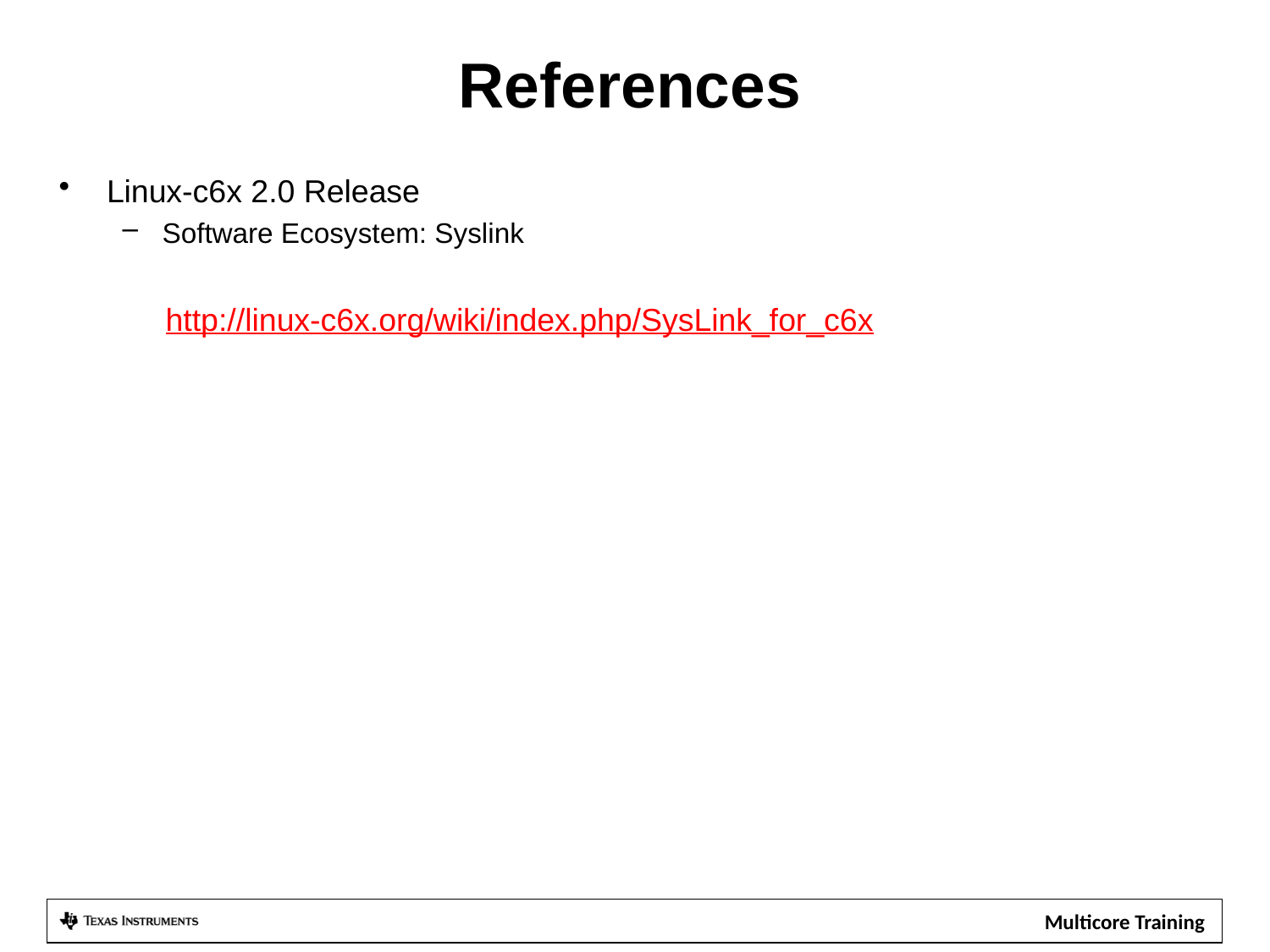

# References
Linux-c6x 2.0 Release
Software Ecosystem: Syslink

            http://linux-c6x.org/wiki/index.php/SysLink_for_c6x